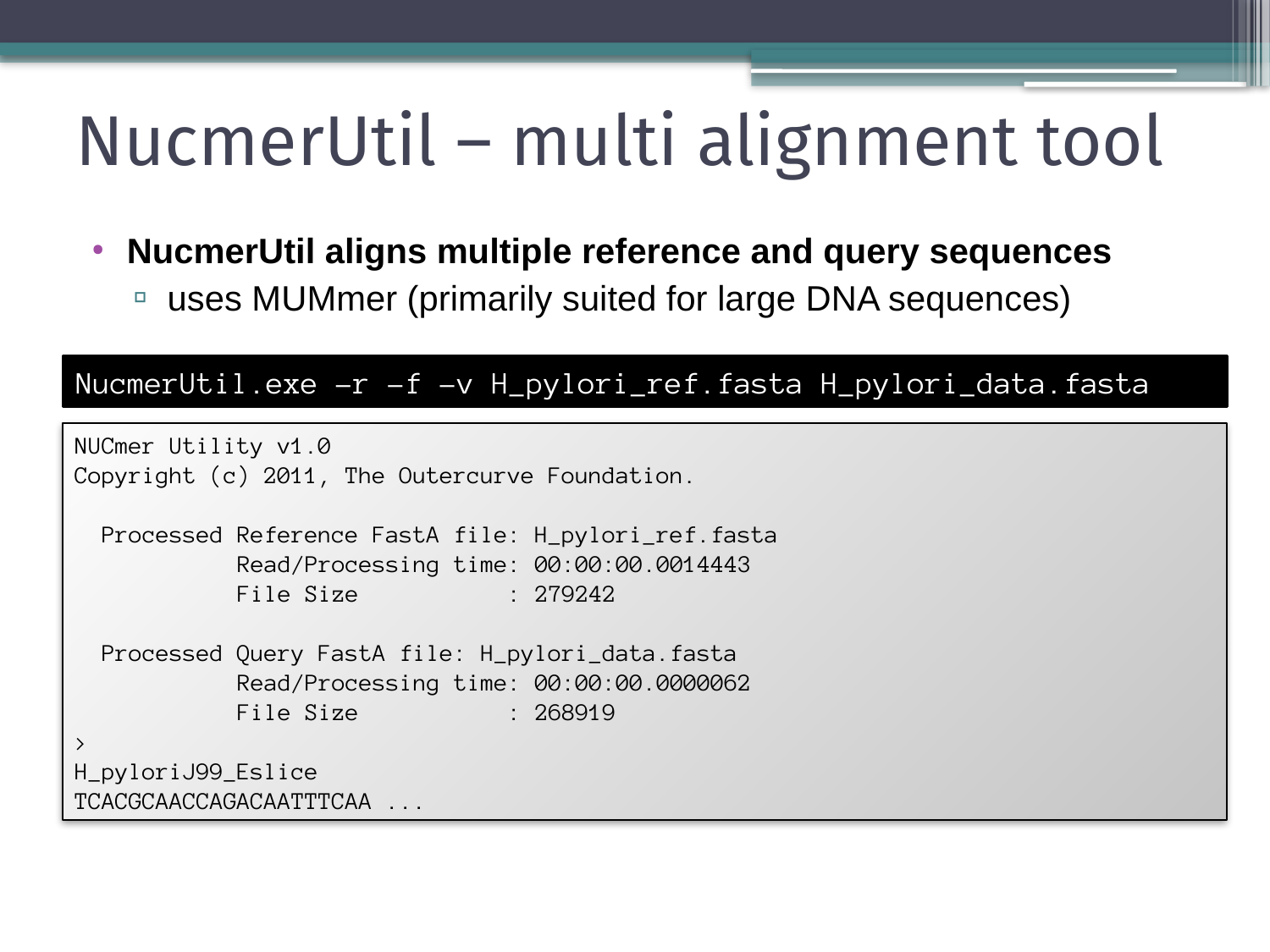

# NucmerUtil – multi alignment tool
NucmerUtil aligns multiple reference and query sequences
uses MUMmer (primarily suited for large DNA sequences)

NucmerUtil.exe -r -f -v H_pylori_ref.fasta H_pylori_data.fasta
NUCmer Utility v1.0
Copyright (c) 2011, The Outercurve Foundation.

  Processed Reference FastA file: H_pylori_ref.fasta
            Read/Processing time: 00:00:00.0014443
            File Size           : 279242

  Processed Query FastA file: H_pylori_data.fasta
            Read/Processing time: 00:00:00.0000062
            File Size           : 268919
>
H_pyloriJ99_Eslice
TCACGCAACCAGACAATTTCAA ...